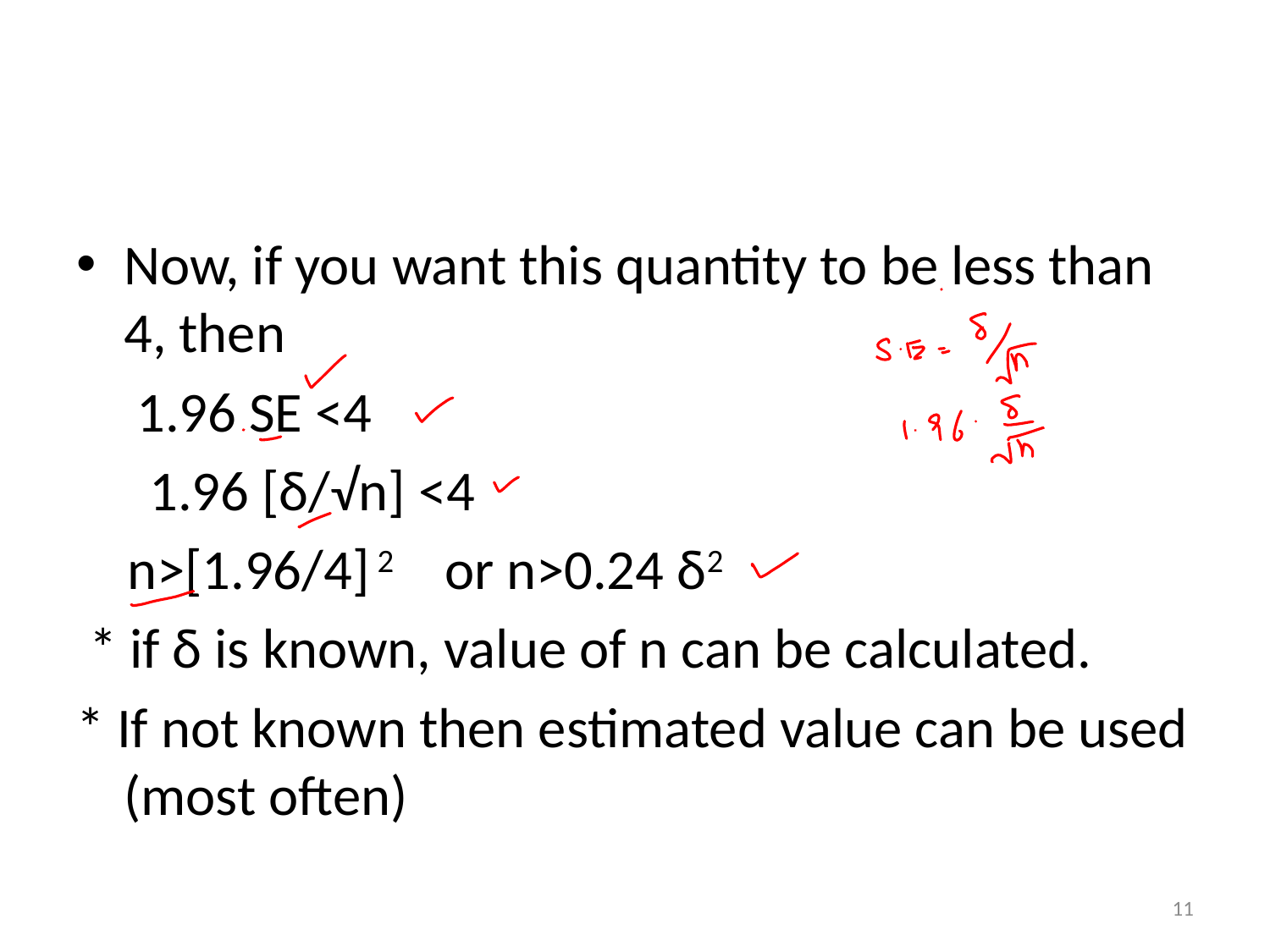

#
Now, if you want this quantity to be less than 4, then
	 1.96 SE <4
	  1.96 [δ/√n] <4
    n>[1.96/4] 2    or n>0.24 δ2
 * if δ is known, value of n can be calculated.
* If not known then estimated value can be used (most often)
11